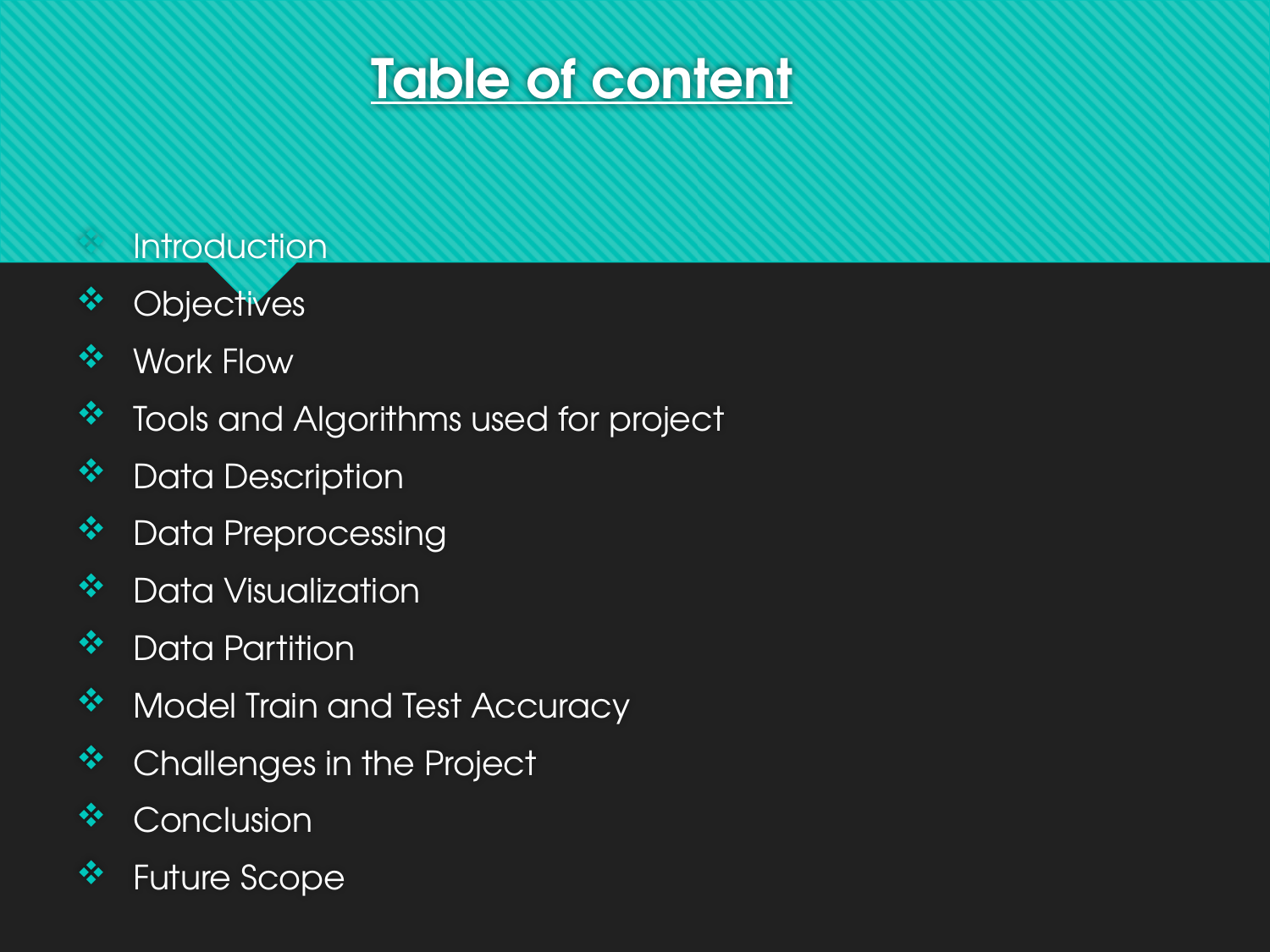

# Table of content
 Introduction
 Objectives
 Work Flow
 Tools and Algorithms used for project
 Data Description
 Data Preprocessing
 Data Visualization
 Data Partition
 Model Train and Test Accuracy
 Challenges in the Project
 Conclusion
 Future Scope